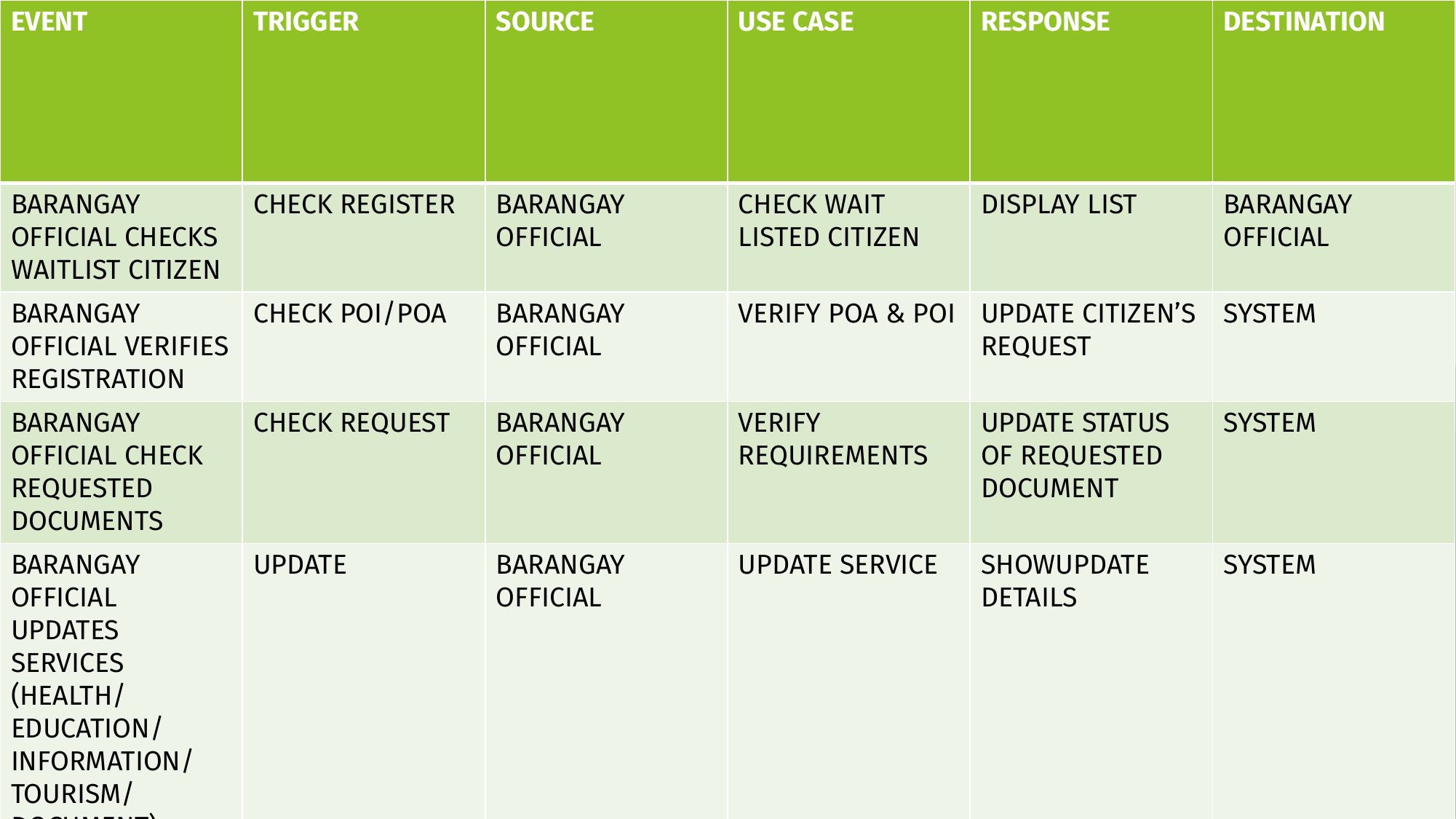

| EVENT | TRIGGER | SOURCE | USE CASE | RESPONSE | DESTINATION |
| --- | --- | --- | --- | --- | --- |
| BARANGAY OFFICIAL CHECKS WAITLIST CITIZEN | CHECK REGISTER | BARANGAY OFFICIAL | CHECK WAIT LISTED CITIZEN | DISPLAY LIST | BARANGAY OFFICIAL |
| BARANGAY OFFICIAL VERIFIES REGISTRATION | CHECK POI/POA | BARANGAY OFFICIAL | VERIFY POA & POI | UPDATE CITIZEN’S REQUEST | SYSTEM |
| BARANGAY OFFICIAL CHECK REQUESTED DOCUMENTS | CHECK REQUEST | BARANGAY OFFICIAL | VERIFY REQUIREMENTS | UPDATE STATUS OF REQUESTED DOCUMENT | SYSTEM |
| BARANGAY OFFICIAL UPDATES SERVICES (HEALTH/EDUCATION/INFORMATION/TOURISM/DOCUMENT) | UPDATE | BARANGAY OFFICIAL | UPDATE SERVICE | SHOWUPDATE DETAILS | SYSTEM |
|  |  |  |  |  |  |